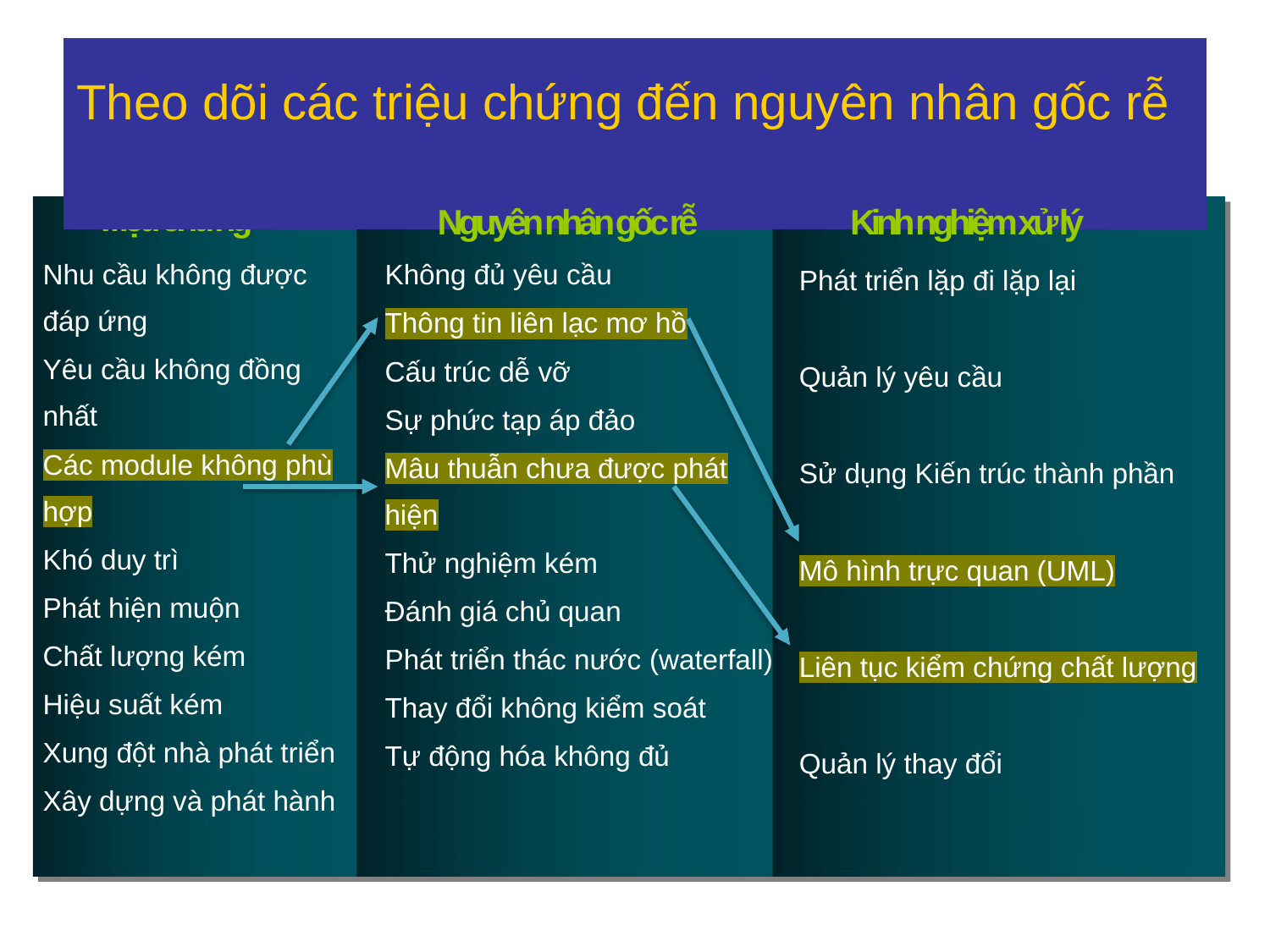

# Theo dõi các triệu chứng đến nguyên nhân gốc rễ
Triệu chứng

Nguyên nhân gốc rễ
Kinh nghiệm xử lý
Nhu cầu không được đáp ứng
Yêu cầu không đồng nhất
Các module không phù hợp
Khó duy trì
Phát hiện muộn
Chất lượng kém
Hiệu suất kém
Xung đột nhà phát triển
Xây dựng và phát hành
Không đủ yêu cầu
Thông tin liên lạc mơ hồ
Cấu trúc dễ vỡ
Sự phức tạp áp đảo
Mâu thuẫn chưa được phát hiện
Thử nghiệm kém
Đánh giá chủ quan
Phát triển thác nước (waterfall)
Thay đổi không kiểm soát
Tự động hóa không đủ
Phát triển lặp đi lặp lại

Quản lý yêu cầu

Sử dụng Kiến trúc thành phần

Mô hình trực quan (UML)

Liên tục kiểm chứng chất lượng

Quản lý thay đổi